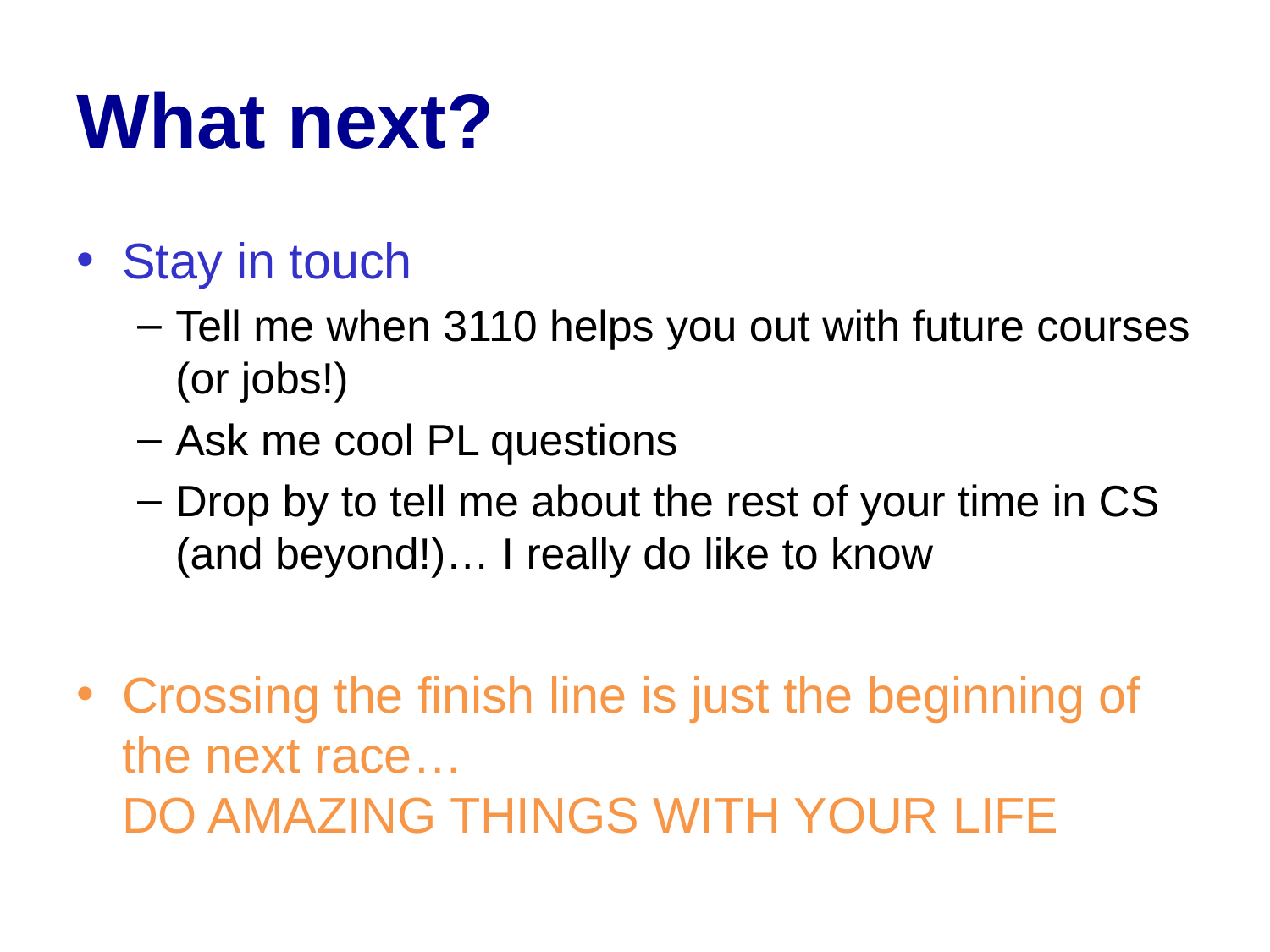

# What next?
Stay in touch
Tell me when 3110 helps you out with future courses (or jobs!)
Ask me cool PL questions
Drop by to tell me about the rest of your time in CS (and beyond!)… I really do like to know

Crossing the finish line is just the beginning of the next race…
DO AMAZING THINGS WITH YOUR LIFE